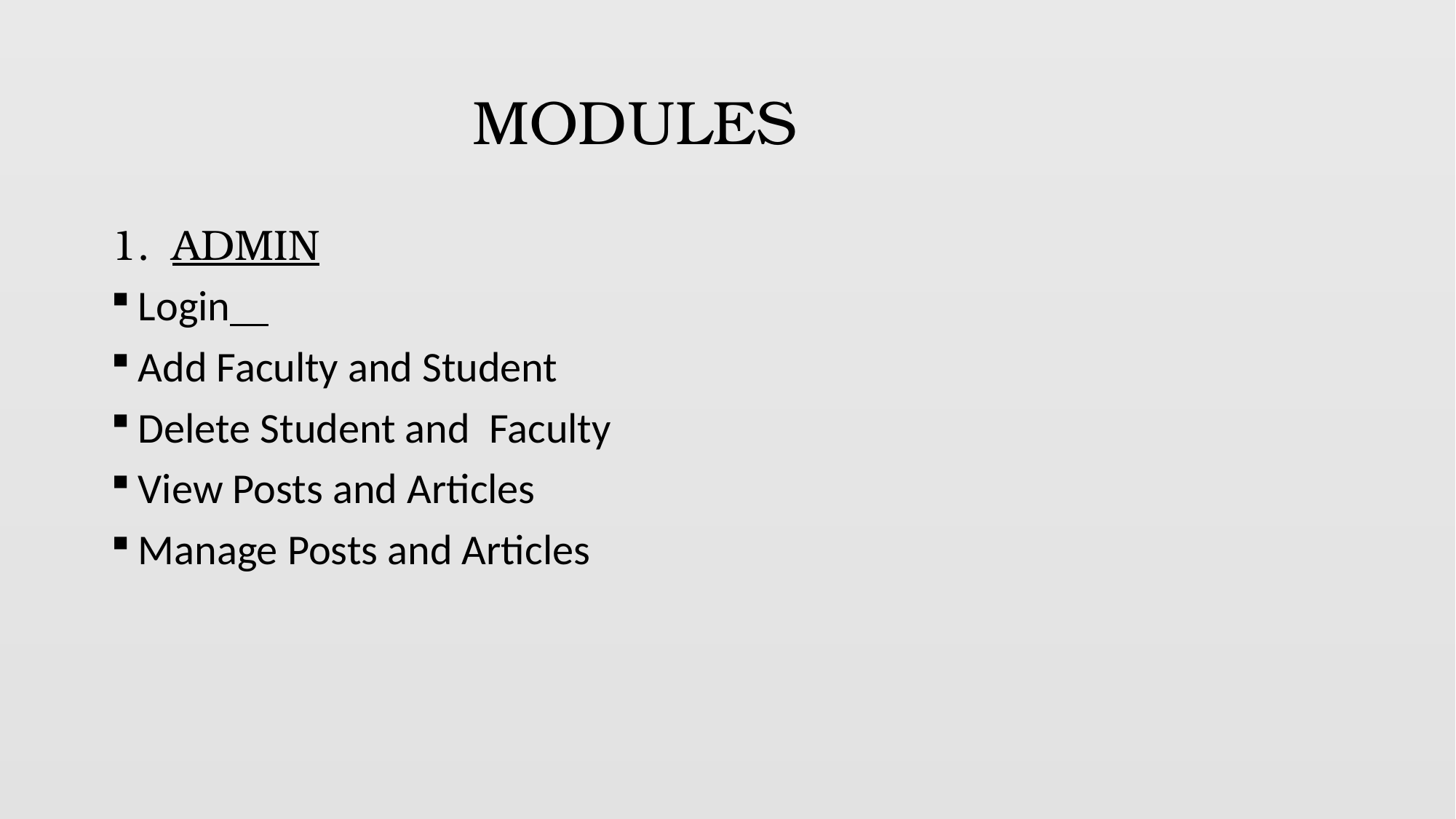

# MODULES
ADMIN
Login
Add Faculty and Student
Delete Student and  Faculty
View Posts and Articles
Manage Posts and Articles